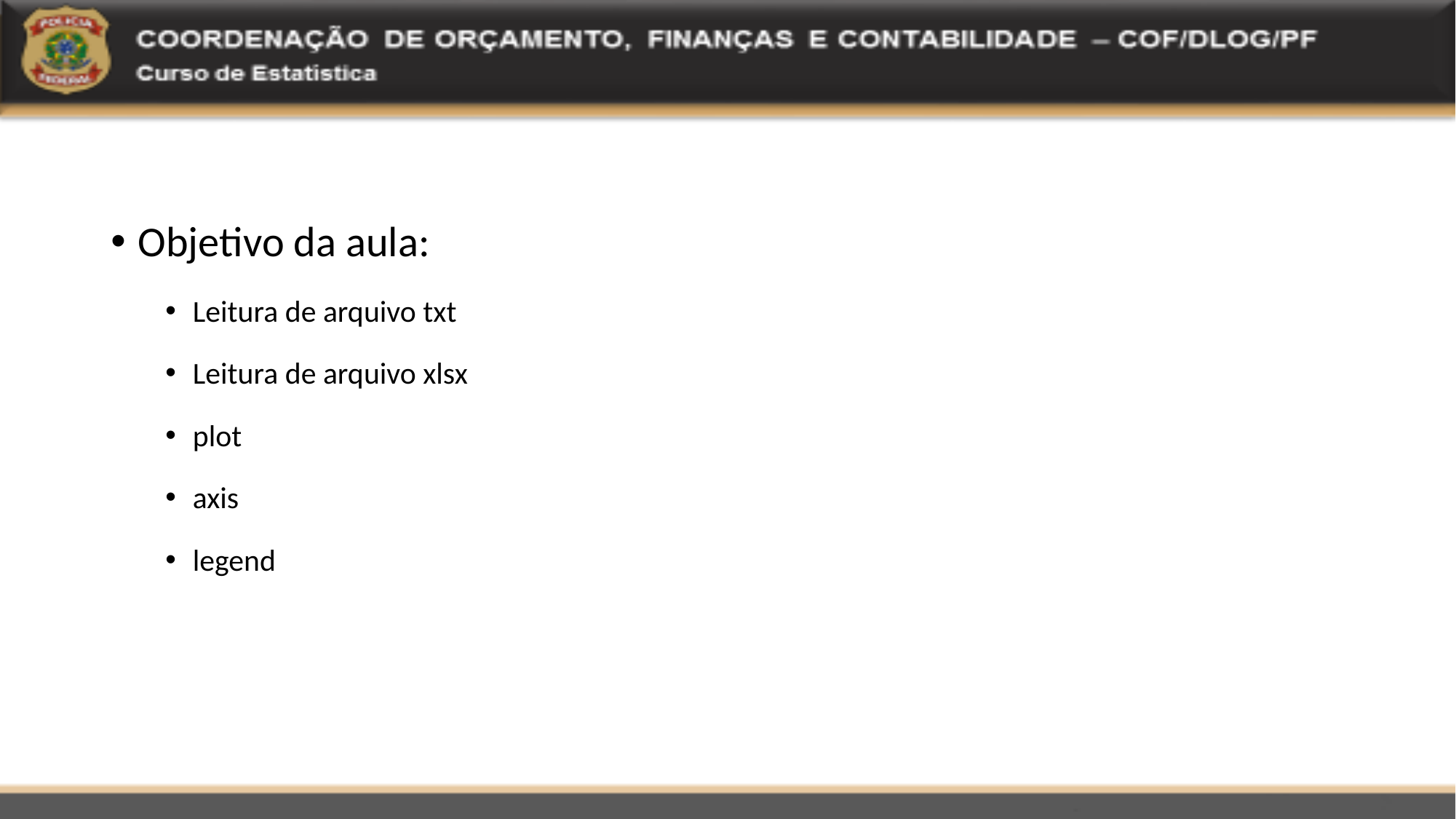

Objetivo da aula:
Leitura de arquivo txt
Leitura de arquivo xlsx
plot
axis
legend